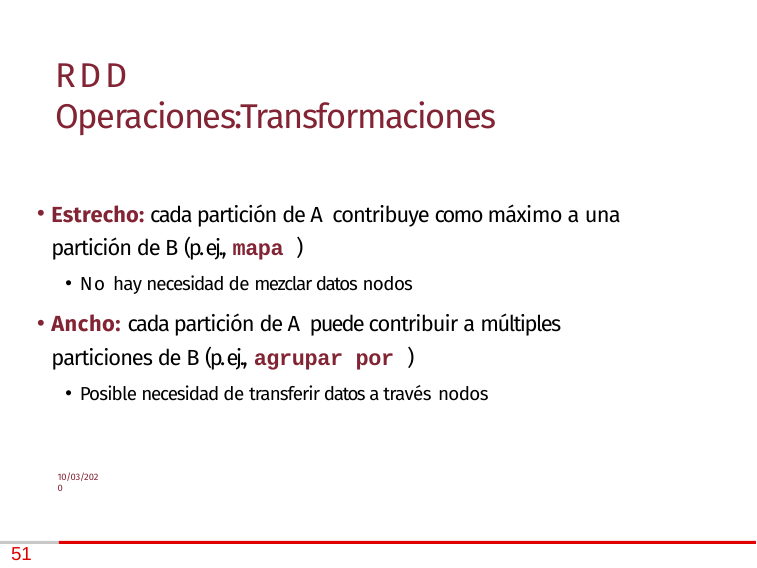

# RDD Operaciones:Transformaciones
Estrecho: cada partición de A contribuye como máximo a una partición de B (p. ej., mapa )
No hay necesidad de mezclar datos nodos
Ancho: cada partición de A puede contribuir a múltiples particiones de B (p. ej., agrupar por )
Posible necesidad de transferir datos a través nodos
10/03/2020
51 /74